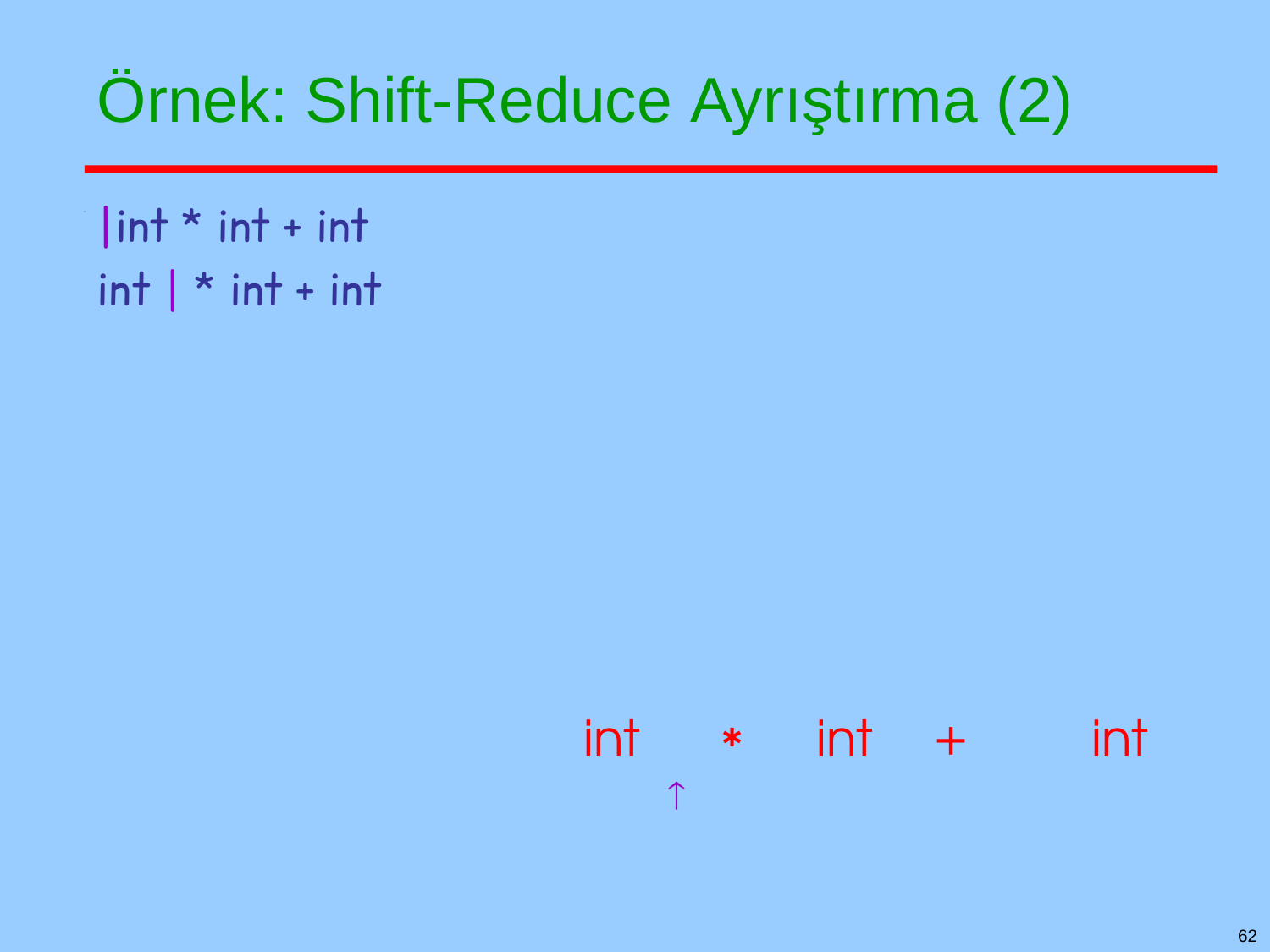

# Örnek: Shift-Reduce Ayrıştırma (2)
| |int \* int + int |
| --- |
| int | \* int + int |
|  |
|  |
|  |
|  |
|  |
|  |
|  |
|  |
|  |
+
int
int
int
*
↑
62